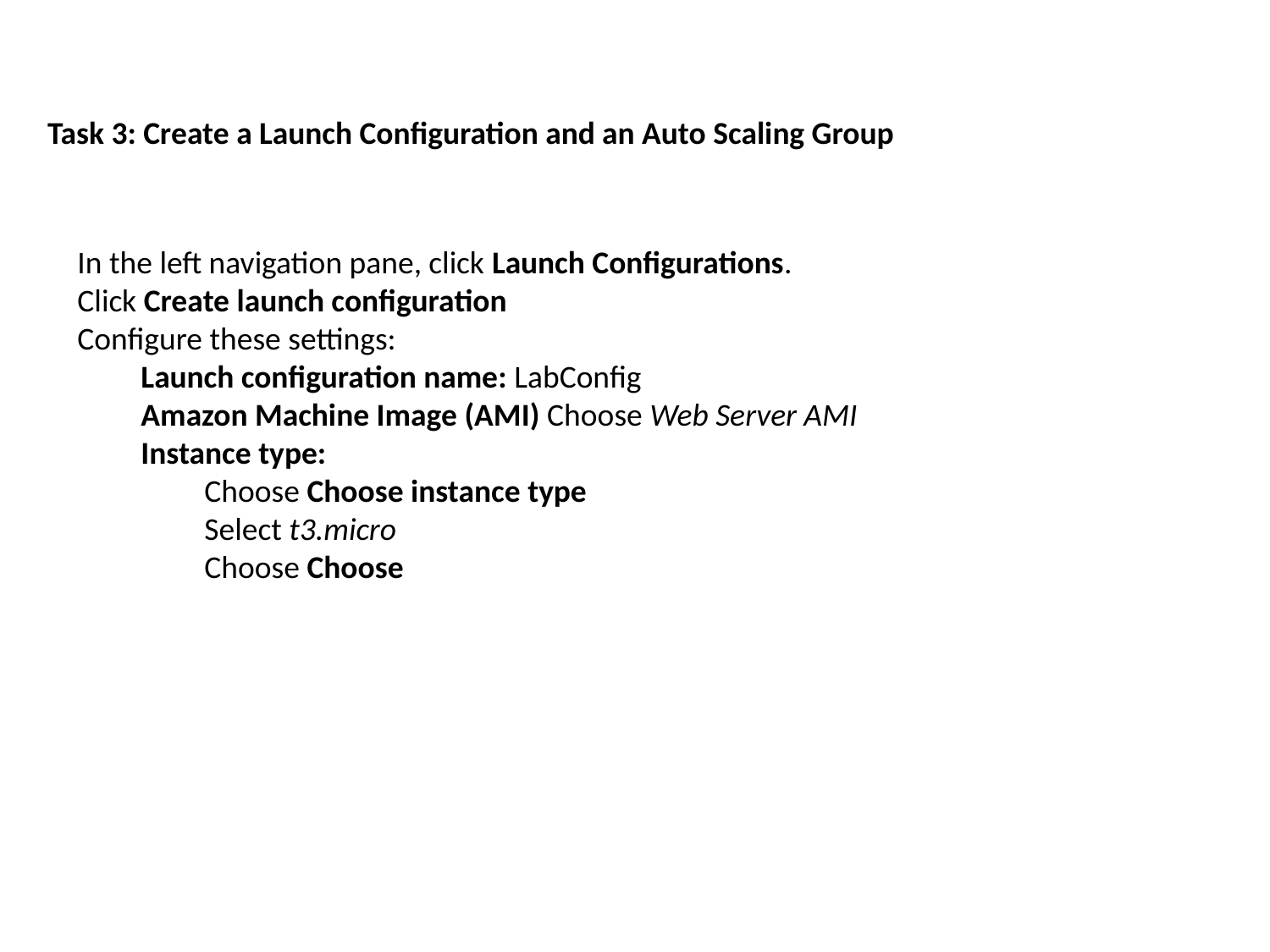

Task 3: Create a Launch Configuration and an Auto Scaling Group

In the left navigation pane, click Launch Configurations.
Click Create launch configuration
Configure these settings:
Launch configuration name: LabConfig
Amazon Machine Image (AMI) Choose Web Server AMI
Instance type:
Choose Choose instance type
Select t3.micro
Choose Choose